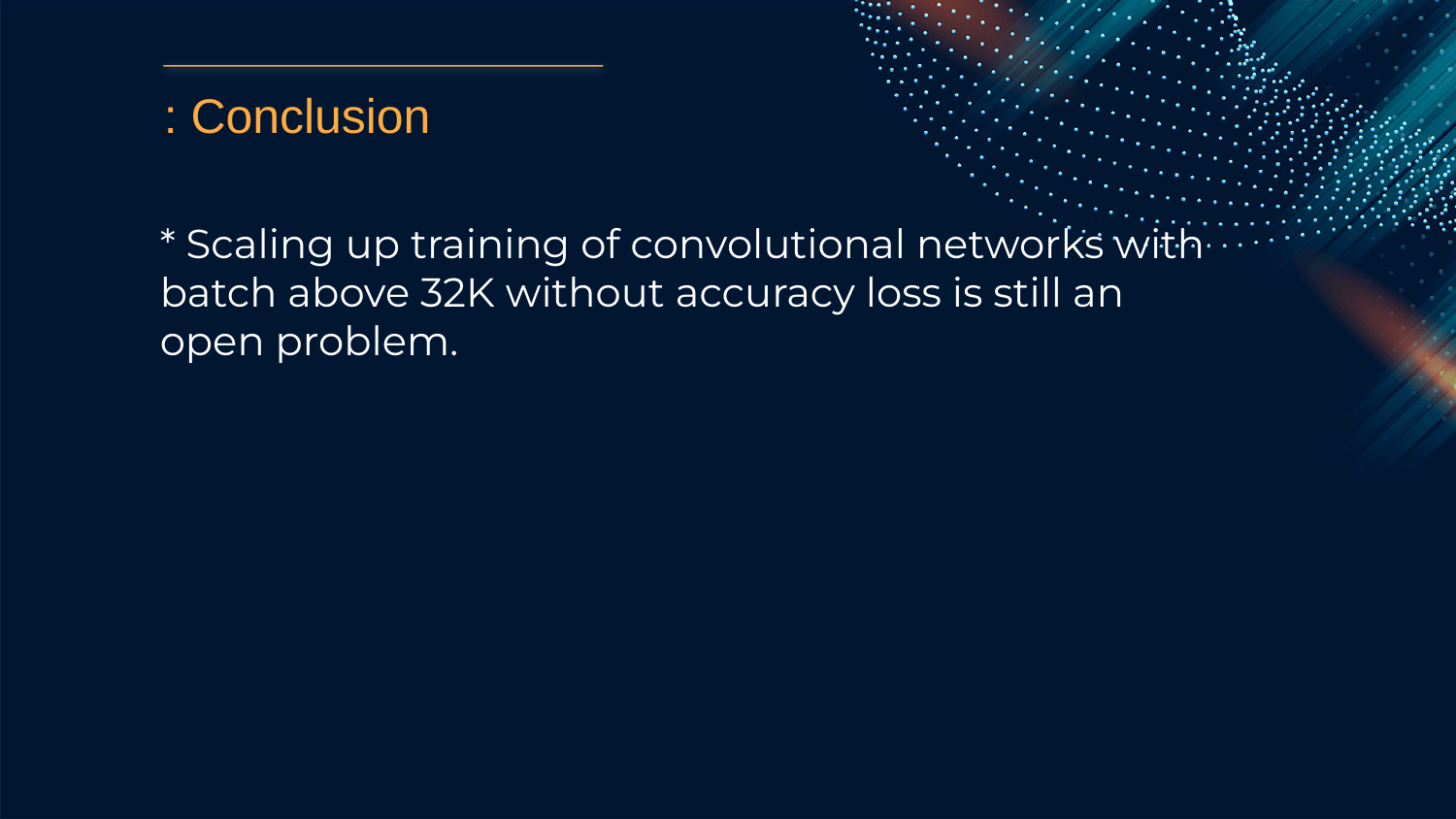

: Conclusion
* Scaling up training of convolutional networks with batch above 32K without accuracy loss is still an open problem.